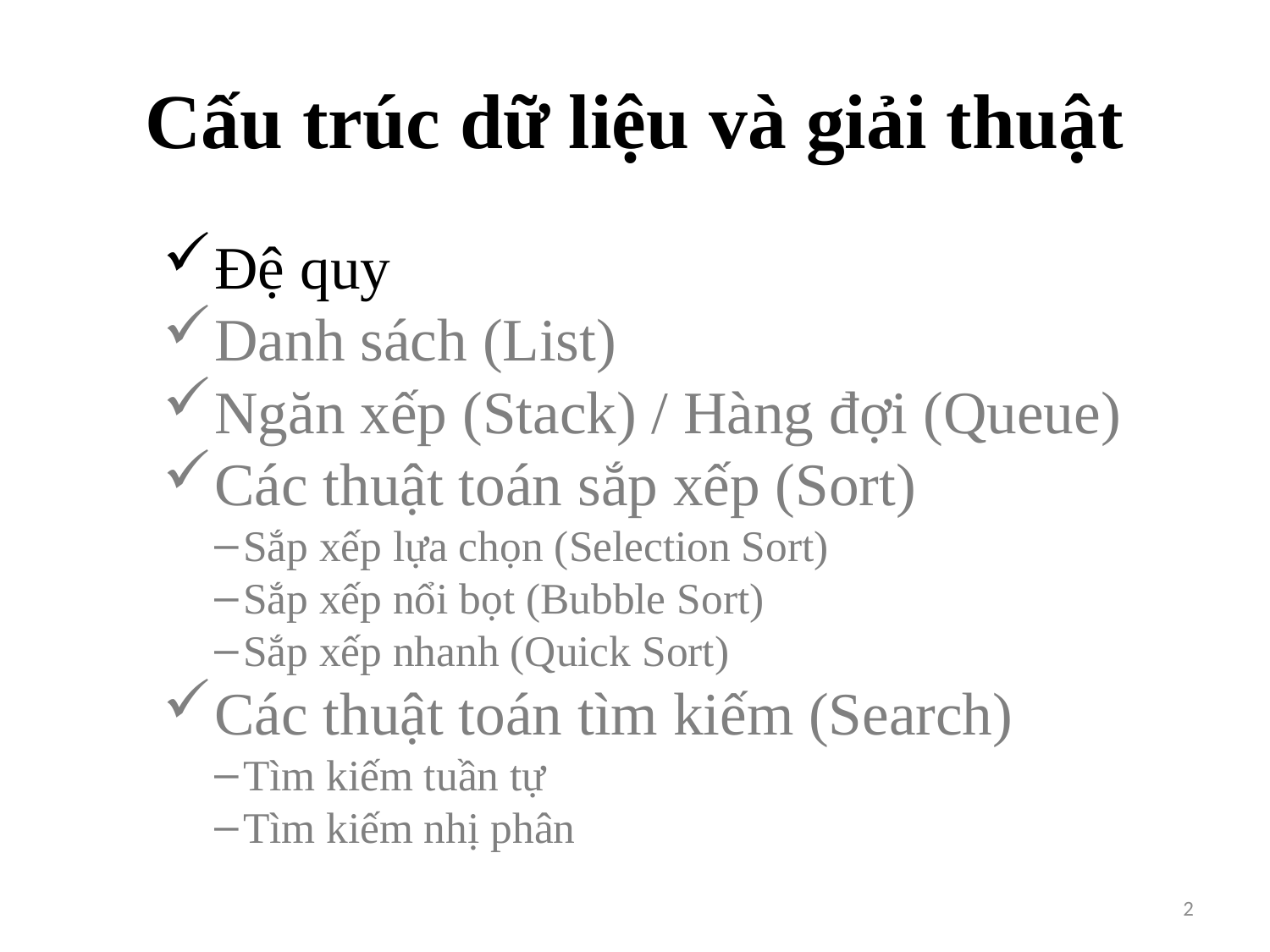

# Cấu trúc dữ liệu và giải thuật
Đệ quy
Danh sách (List)
Ngăn xếp (Stack) / Hàng đợi (Queue)
Các thuật toán sắp xếp (Sort)
Sắp xếp lựa chọn (Selection Sort)
Sắp xếp nổi bọt (Bubble Sort)
Sắp xếp nhanh (Quick Sort)
Các thuật toán tìm kiếm (Search)
Tìm kiếm tuần tự
Tìm kiếm nhị phân
2